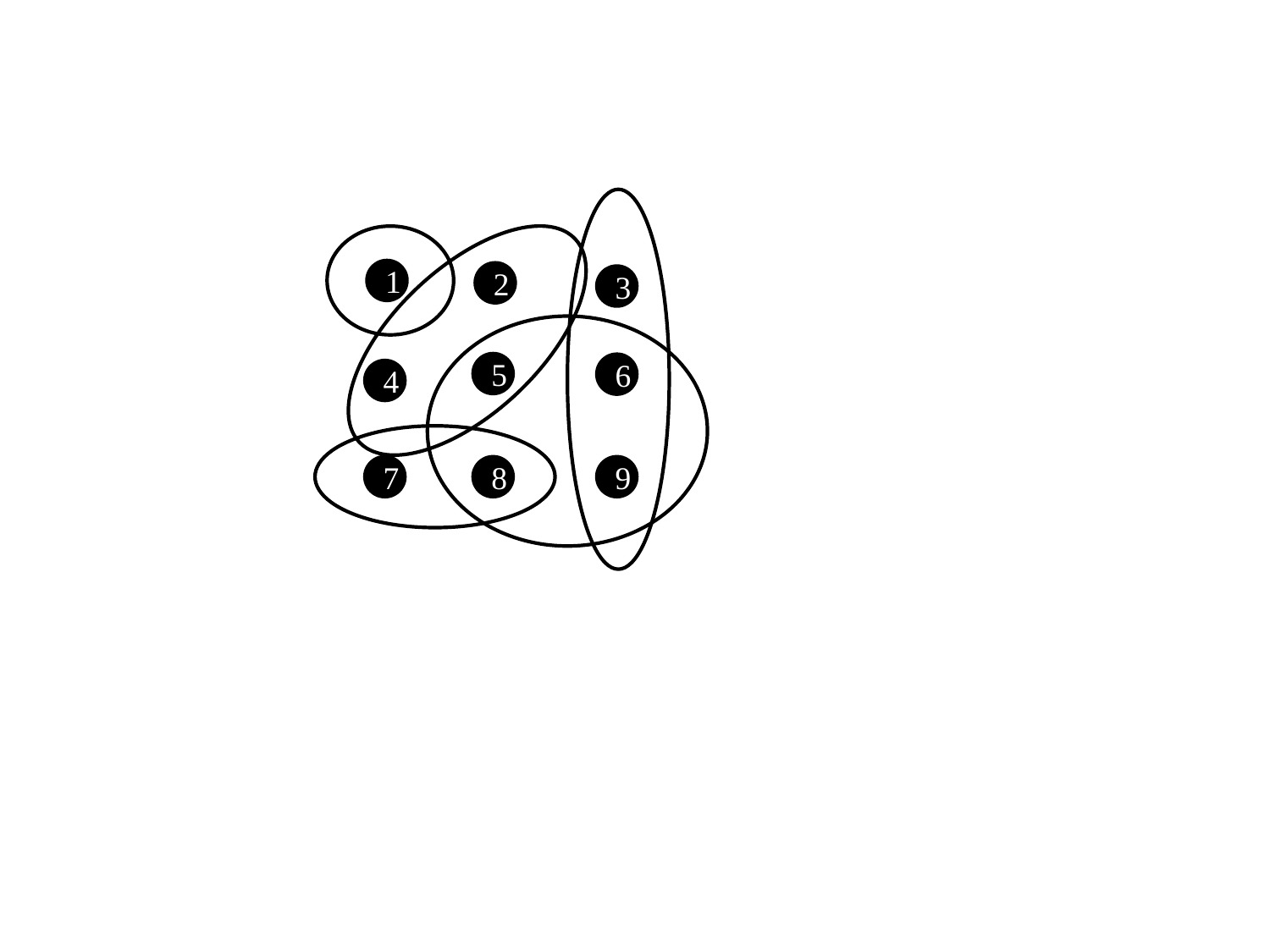

1
2
3

5
6

4
7
8
9